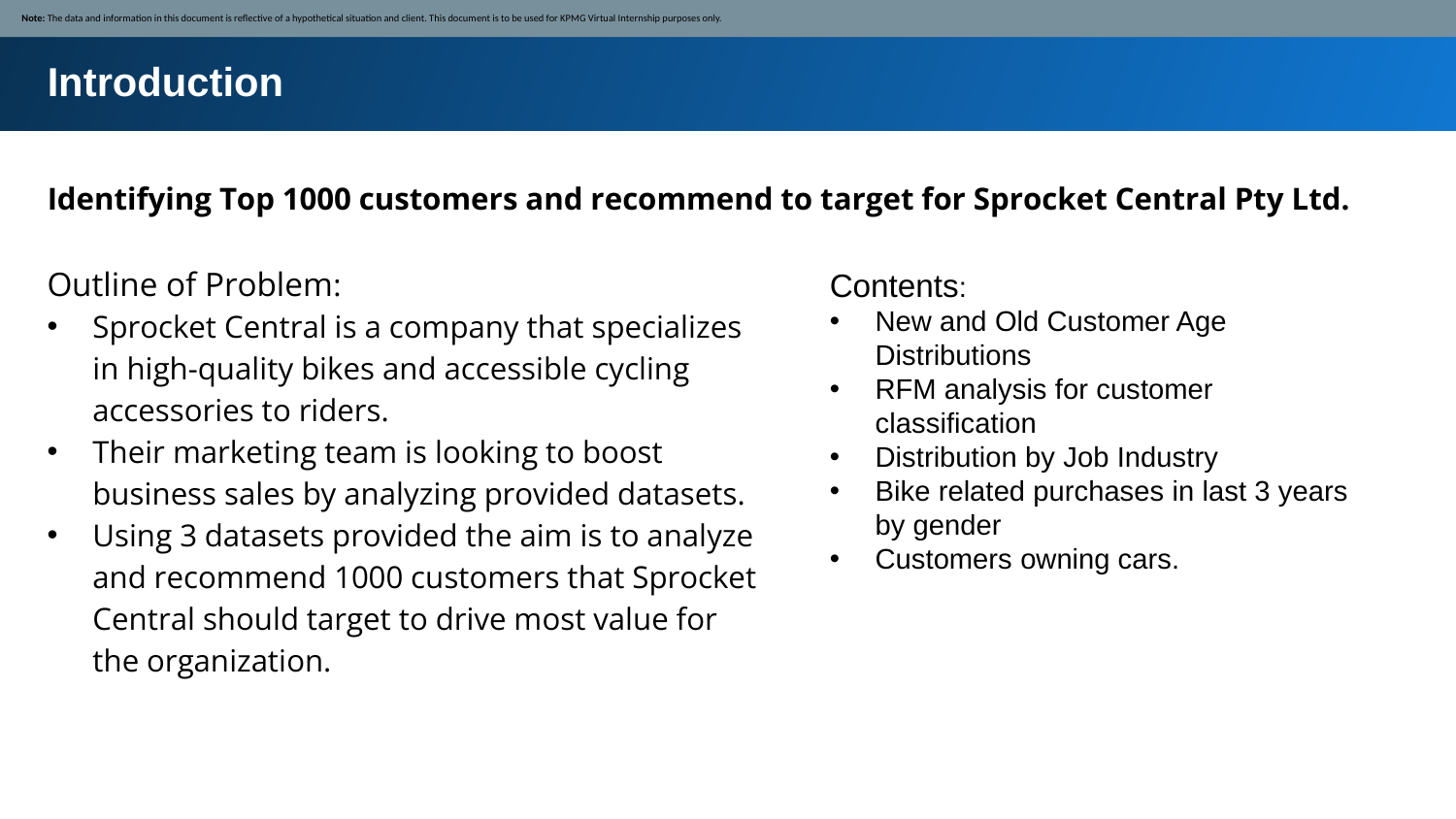

Note: The data and information in this document is reflective of a hypothetical situation and client. This document is to be used for KPMG Virtual Internship purposes only.
Introduction
Identifying Top 1000 customers and recommend to target for Sprocket Central Pty Ltd.
Outline of Problem:
Sprocket Central is a company that specializes in high-quality bikes and accessible cycling accessories to riders.
Their marketing team is looking to boost business sales by analyzing provided datasets.
Using 3 datasets provided the aim is to analyze and recommend 1000 customers that Sprocket Central should target to drive most value for the organization.

Contents:
New and Old Customer Age Distributions
RFM analysis for customer classification
Distribution by Job Industry
Bike related purchases in last 3 years by gender
Customers owning cars.